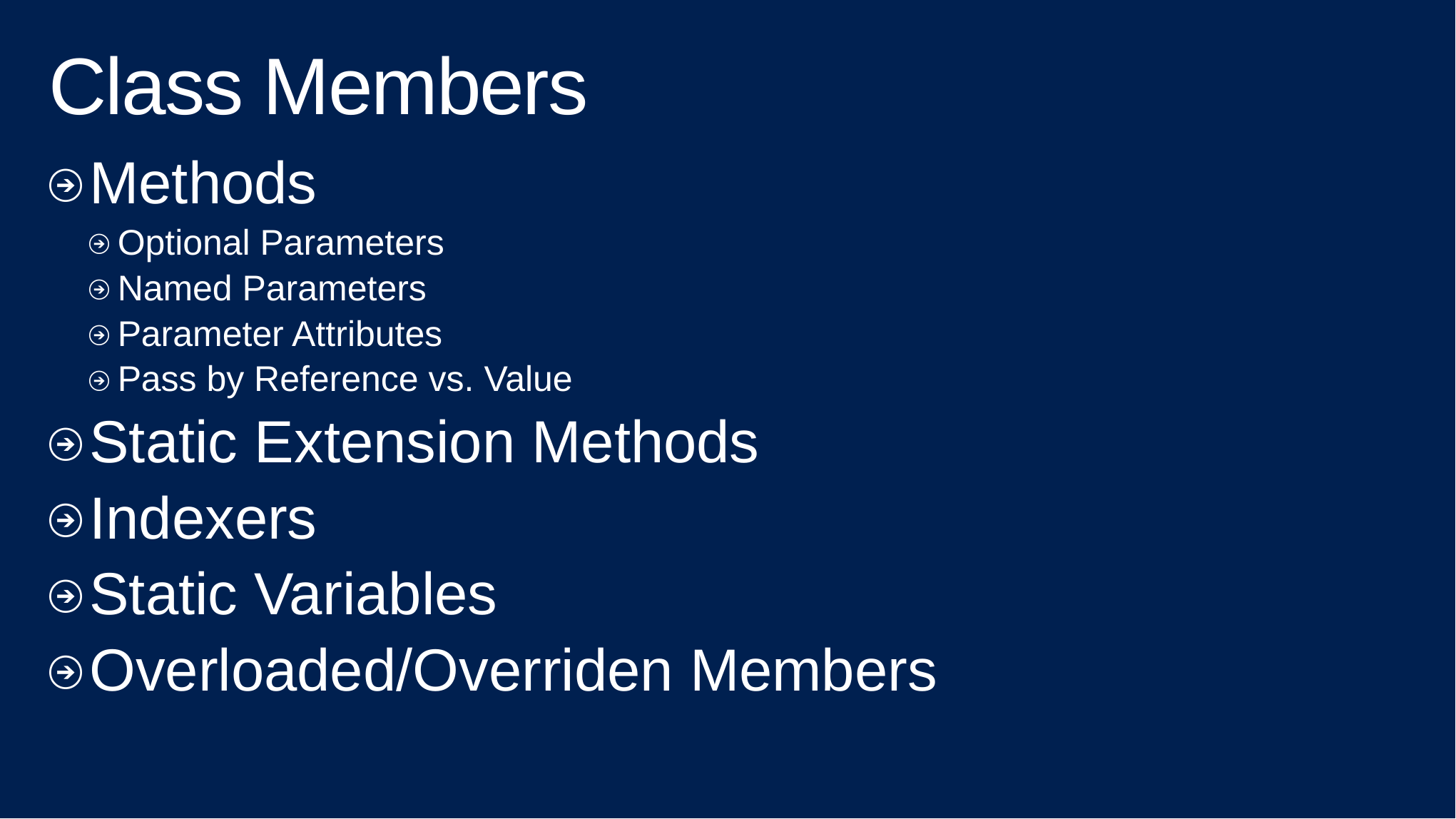

# Class Members
Methods
Optional Parameters
Named Parameters
Parameter Attributes
Pass by Reference vs. Value
Static Extension Methods
Indexers
Static Variables
Overloaded/Overriden Members